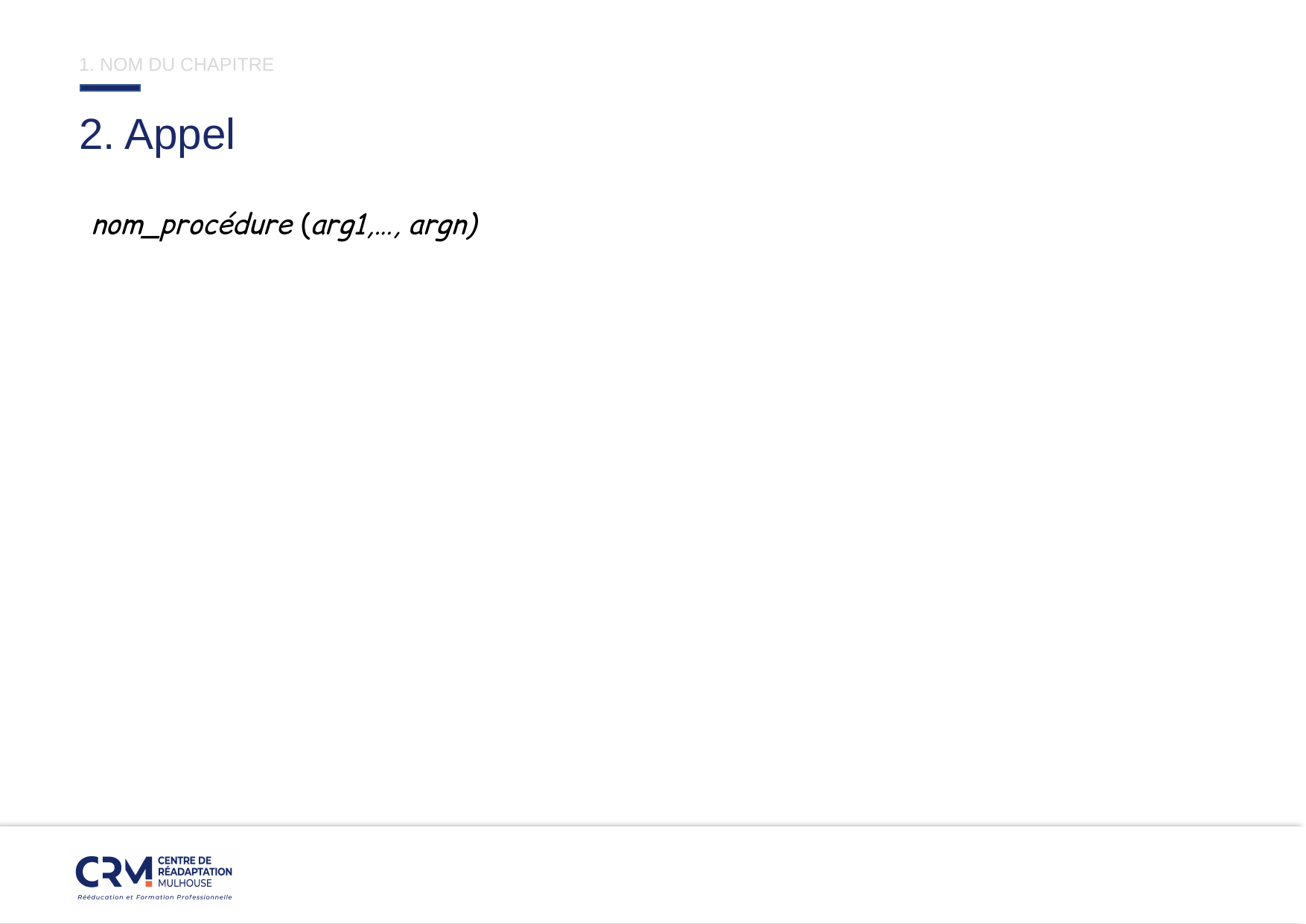

# 1. NOM DU CHAPITRE
2. Appel

nom_procédure (arg1,…, argn)